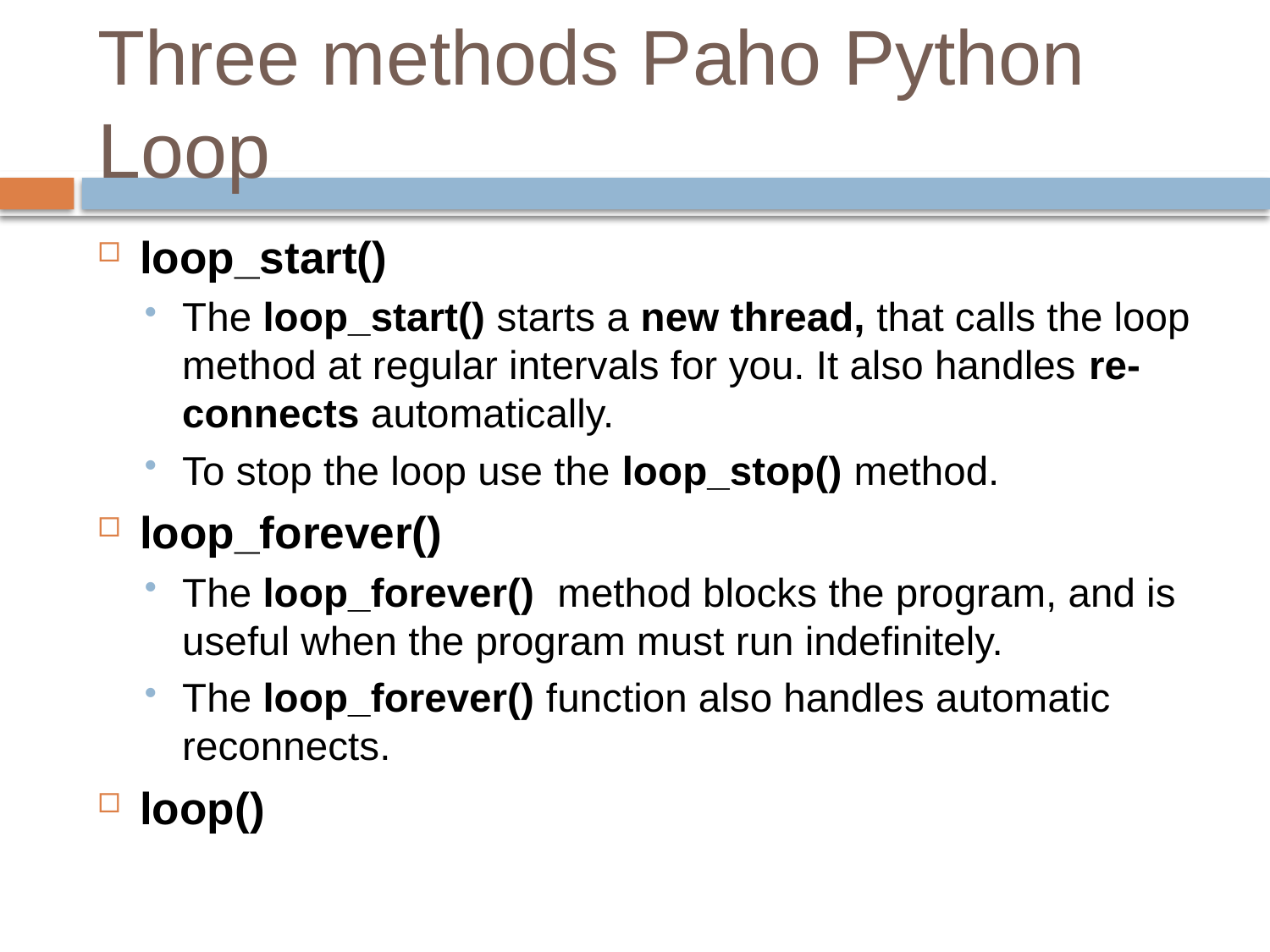

# Three methods Paho Python Loop
loop_start()
The loop_start() starts a new thread, that calls the loop method at regular intervals for you. It also handles re-connects automatically.
To stop the loop use the loop_stop() method.
loop_forever()
The loop_forever()  method blocks the program, and is useful when the program must run indefinitely.
The loop_forever() function also handles automatic reconnects.
loop()